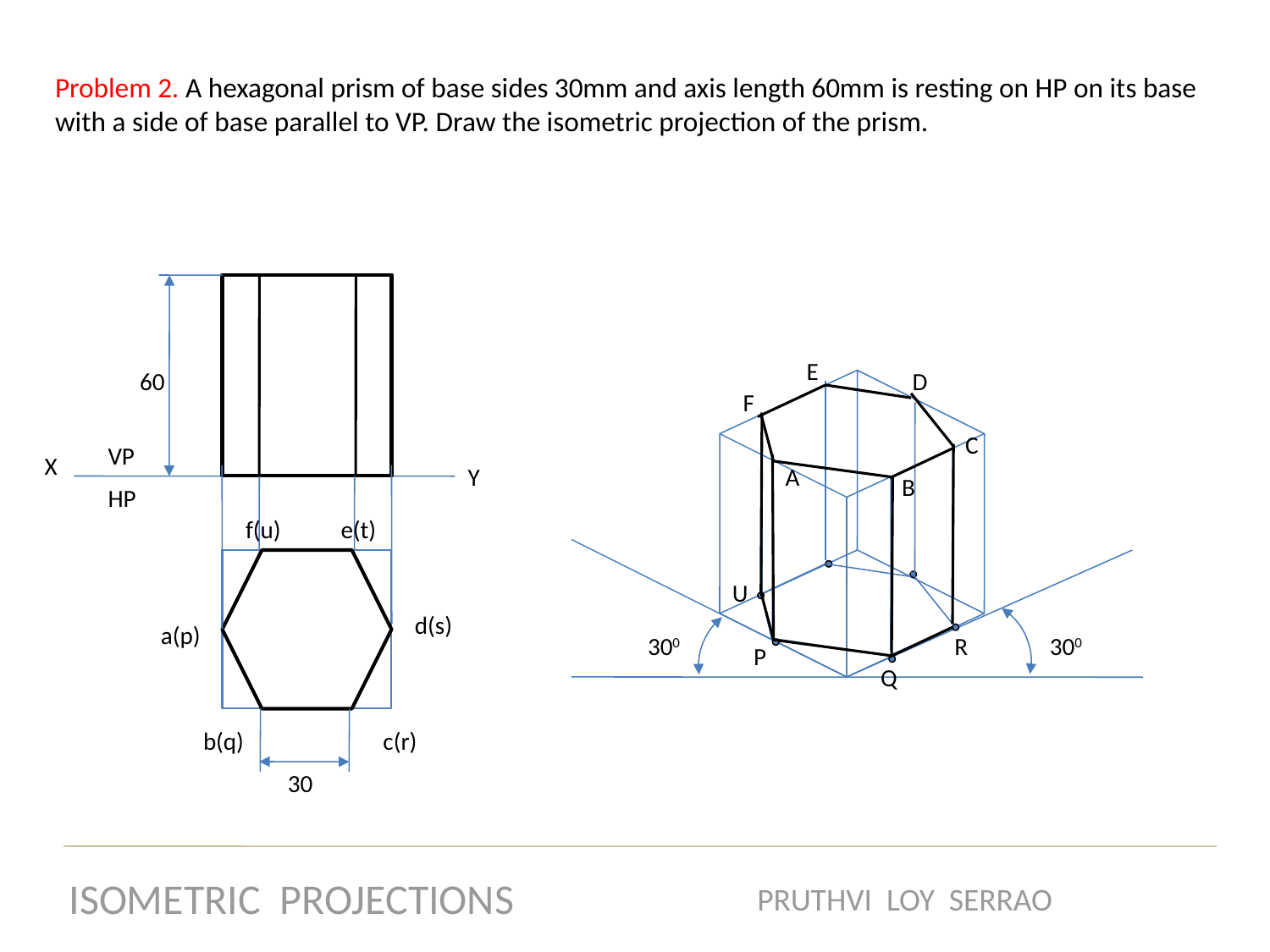

Problem 2. A hexagonal prism of base sides 30mm and axis length 60mm is resting on HP on its base with a side of base parallel to VP. Draw the isometric projection of the prism.

E
60
D
F
C
VP
X
Y
A
B
HP
f(u)
e(t)

U

d(s)

a(p)
300
R

300
P

Q

b(q)
c(r)
30
ISOMETRIC  PROJECTIONS
PRUTHVI  LOY  SERRAO